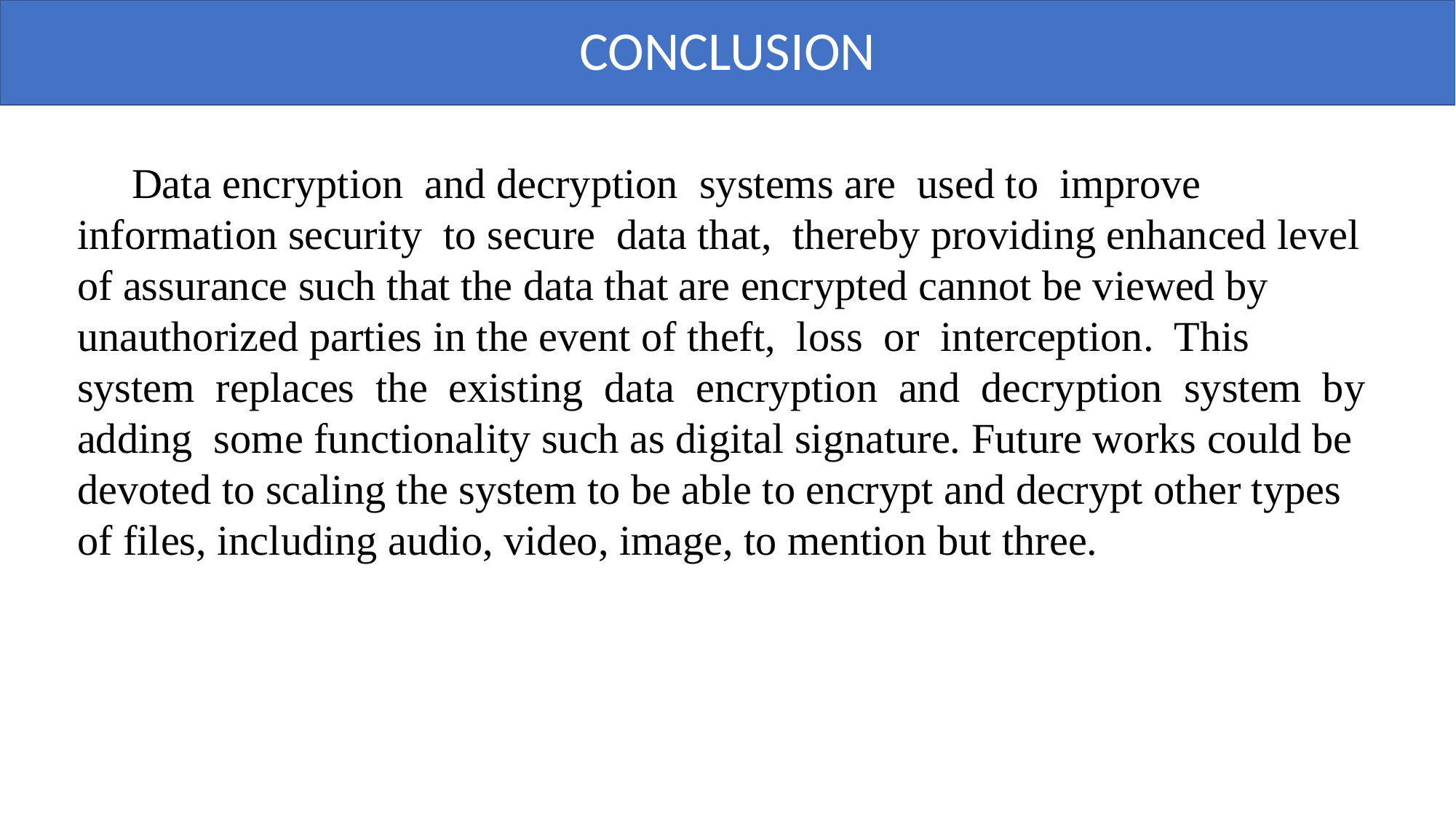

CONCLUSION
Data encryption  and decryption  systems are  used to  improve information security  to secure  data that,  thereby providing enhanced level of assurance such that the data that are encrypted cannot be viewed by unauthorized parties in the event of theft,  loss  or  interception.  This  system  replaces  the  existing  data  encryption  and  decryption  system  by  adding  some functionality such as digital signature. Future works could be devoted to scaling the system to be able to encrypt and decrypt other types of files, including audio, video, image, to mention but three.